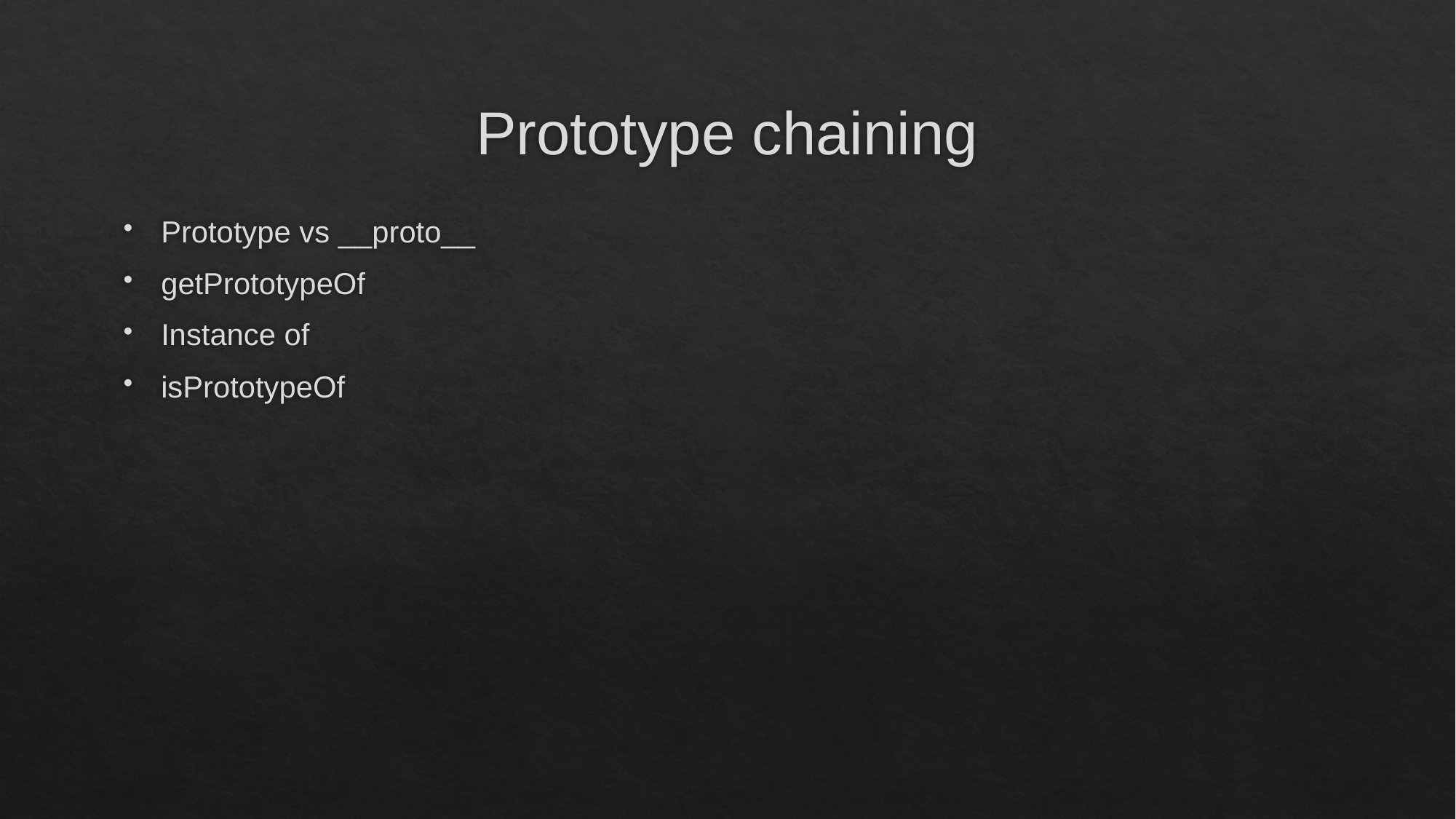

# Prototype chaining
Prototype vs __proto__
getPrototypeOf
Instance of
isPrototypeOf